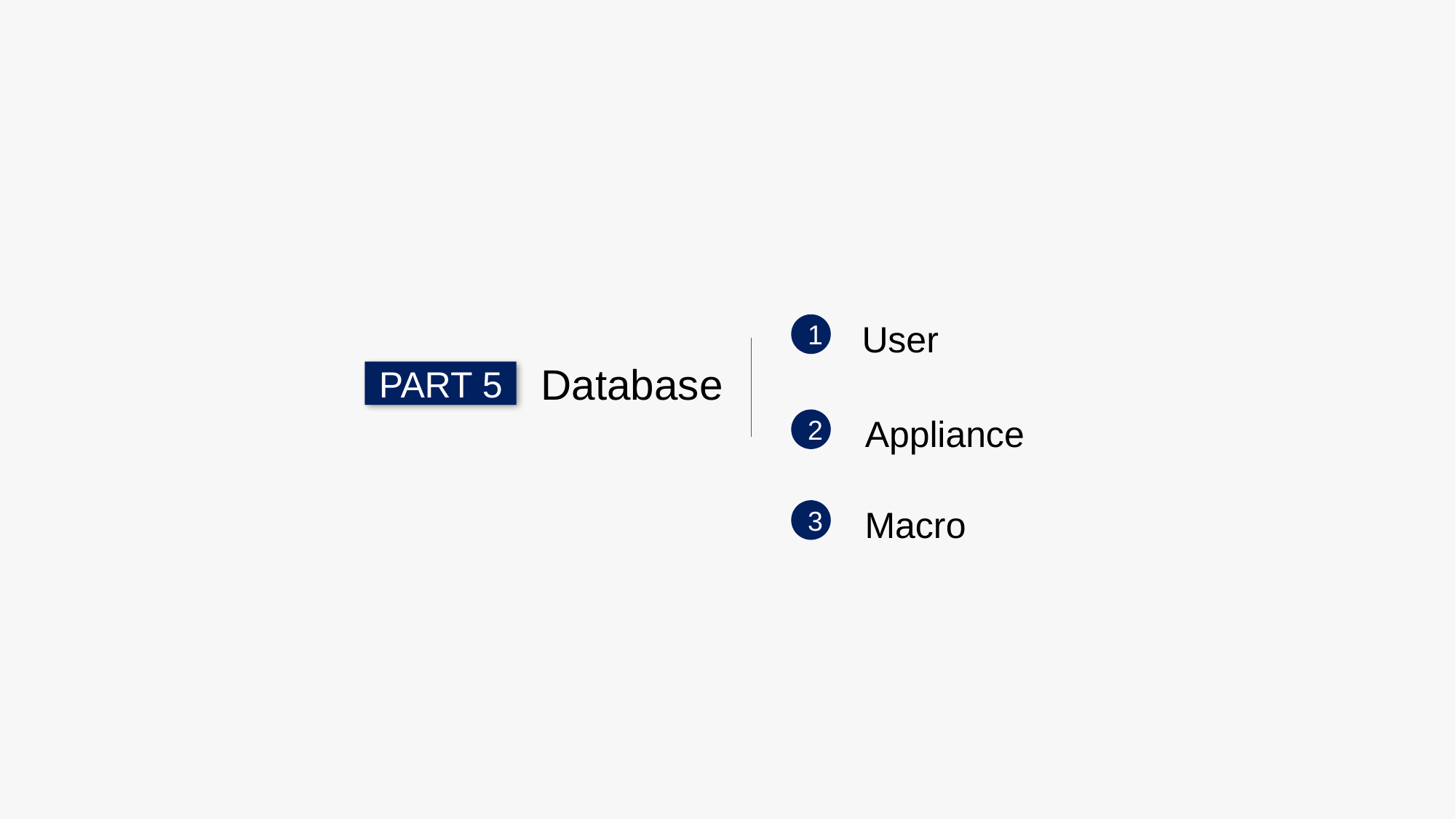

User
1
Database
PART 5
Appliance
2
Macro
3